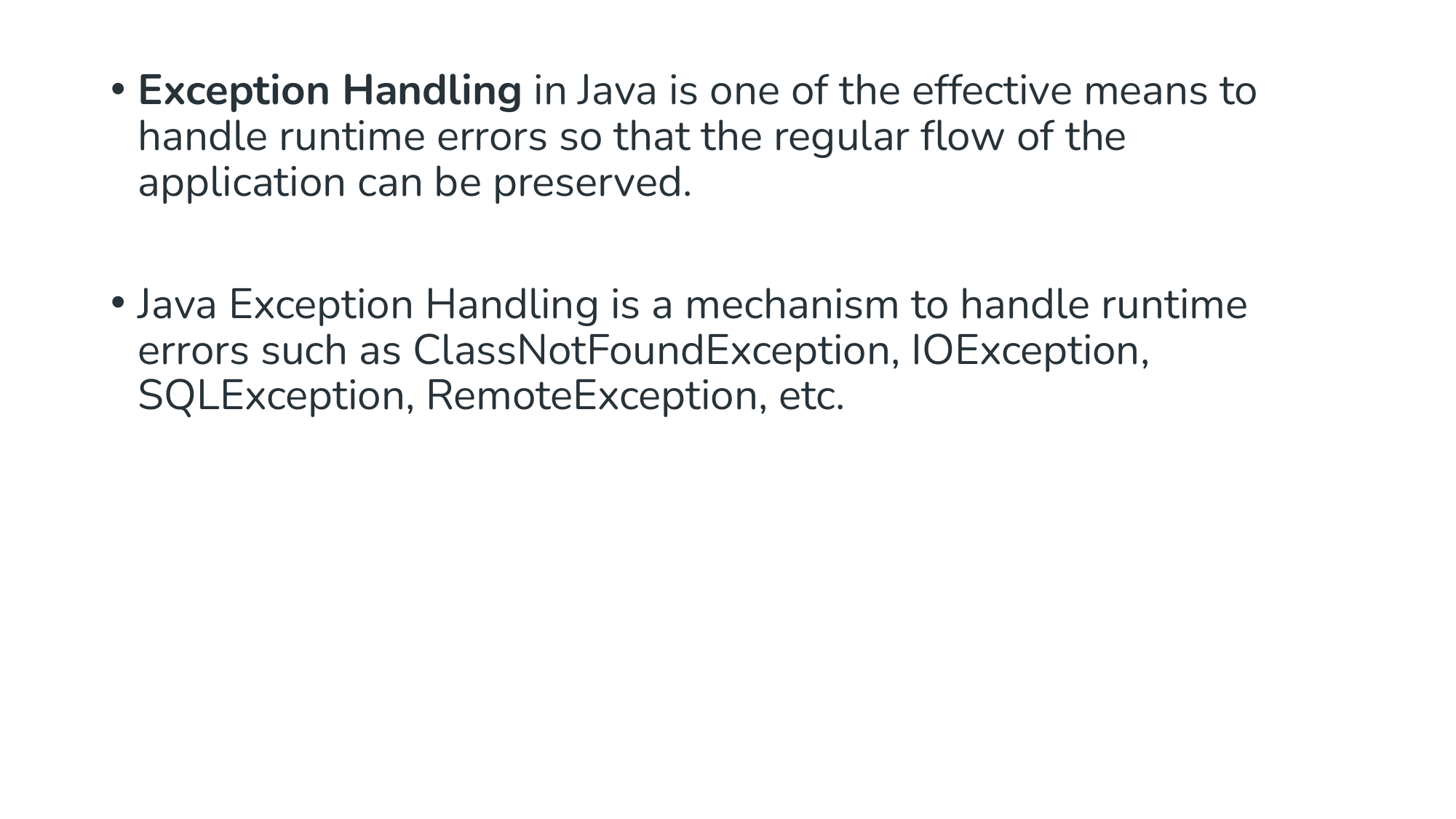

Exception Handling in Java is one of the effective means to handle runtime errors so that the regular flow of the application can be preserved.

Java Exception Handling is a mechanism to handle runtime errors such as ClassNotFoundException, IOException, SQLException, RemoteException, etc.